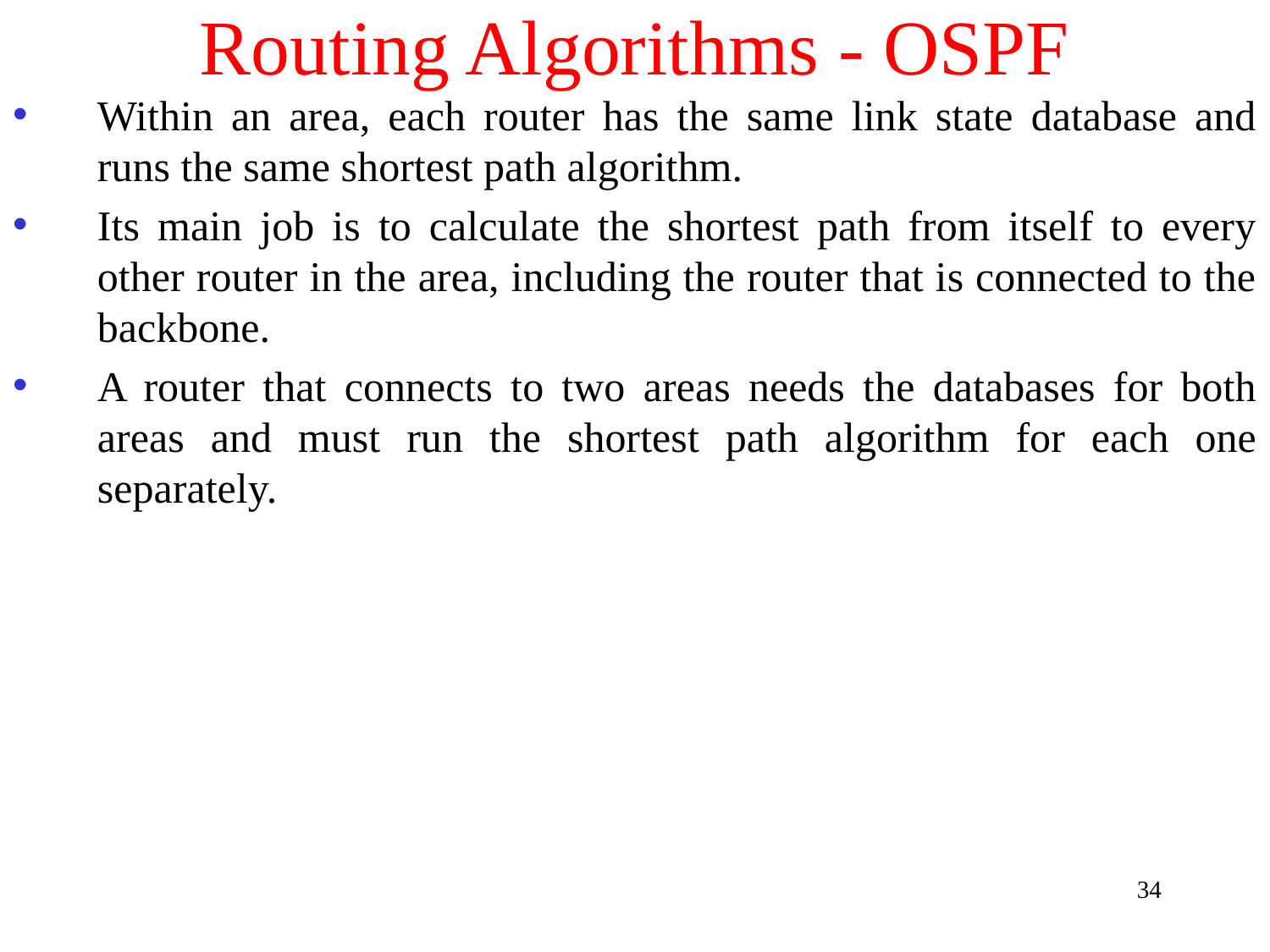

# Routing Algorithms - OSPF
Within an area, each router has the same link state database and runs the same shortest path algorithm.
Its main job is to calculate the shortest path from itself to every other router in the area, including the router that is connected to the backbone.
A router that connects to two areas needs the databases for both areas and must run the shortest path algorithm for each one separately.
34